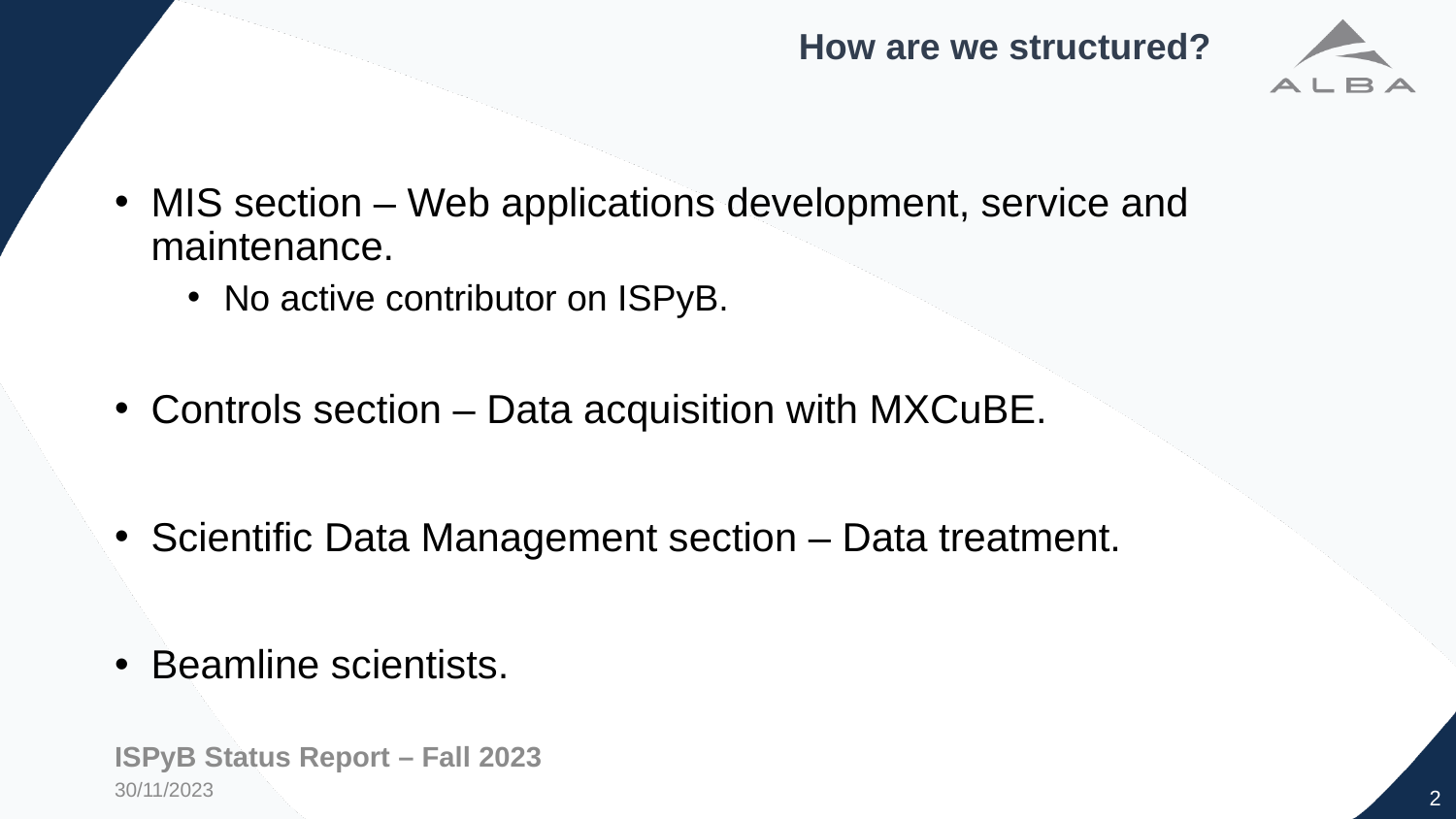

# How are we structured?

MIS section – Web applications development, service and maintenance.
No active contributor on ISPyB.

Controls section – Data acquisition with MXCuBE.

Scientific Data Management section – Data treatment.

Beamline scientists.
ISPyB Status Report – Fall 2023
30/11/2023
2